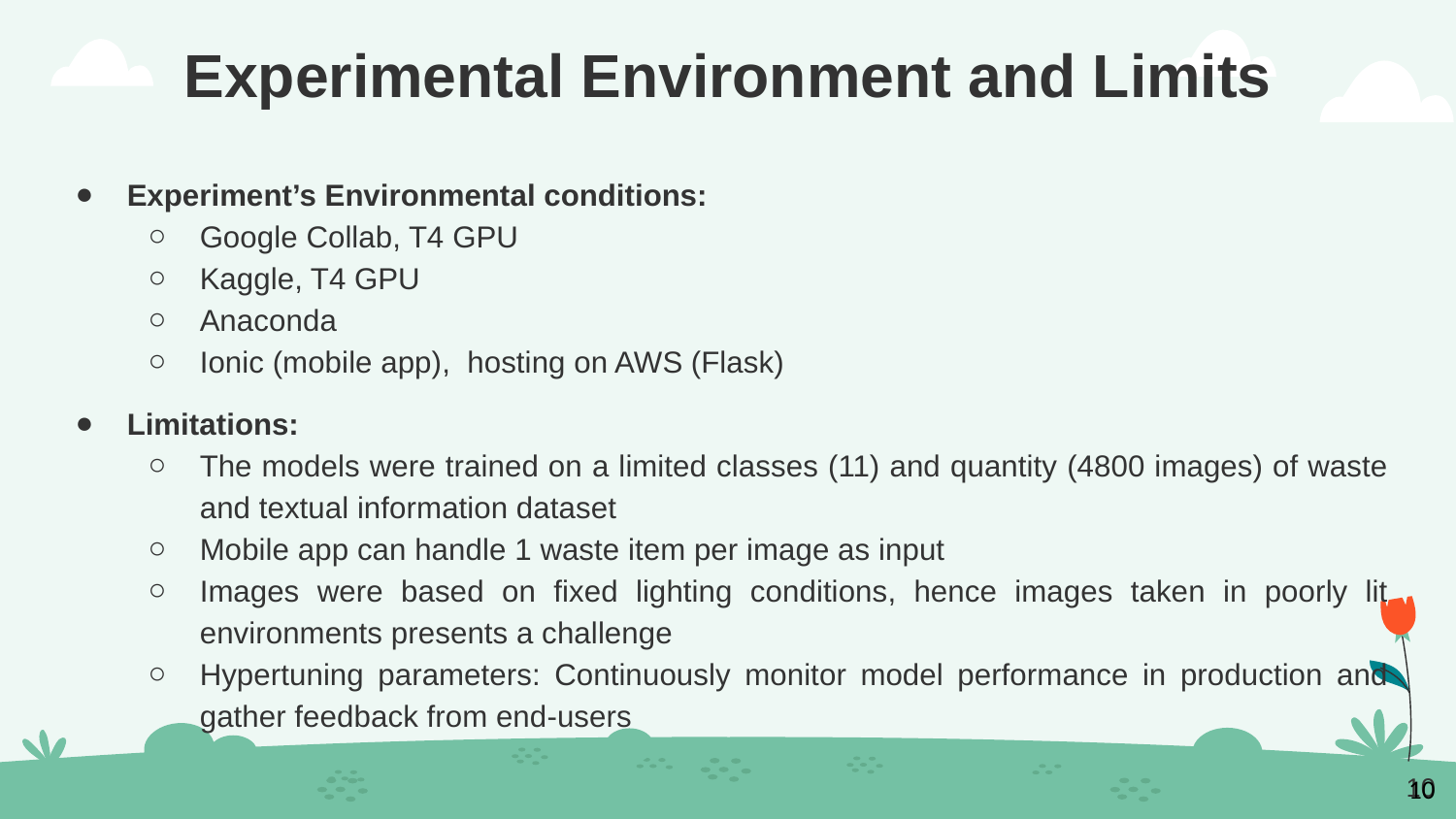

# Experimental Environment and Limits
Experiment’s Environmental conditions:
Google Collab, T4 GPU
Kaggle, T4 GPU
Anaconda
Ionic (mobile app),  hosting on AWS (Flask)
Limitations:
The models were trained on a limited classes (11) and quantity (4800 images) of waste and textual information dataset
Mobile app can handle 1 waste item per image as input
Images were based on fixed lighting conditions, hence images taken in poorly lit environments presents a challenge
Hypertuning parameters: Continuously monitor model performance in production and gather feedback from end-users

10
10